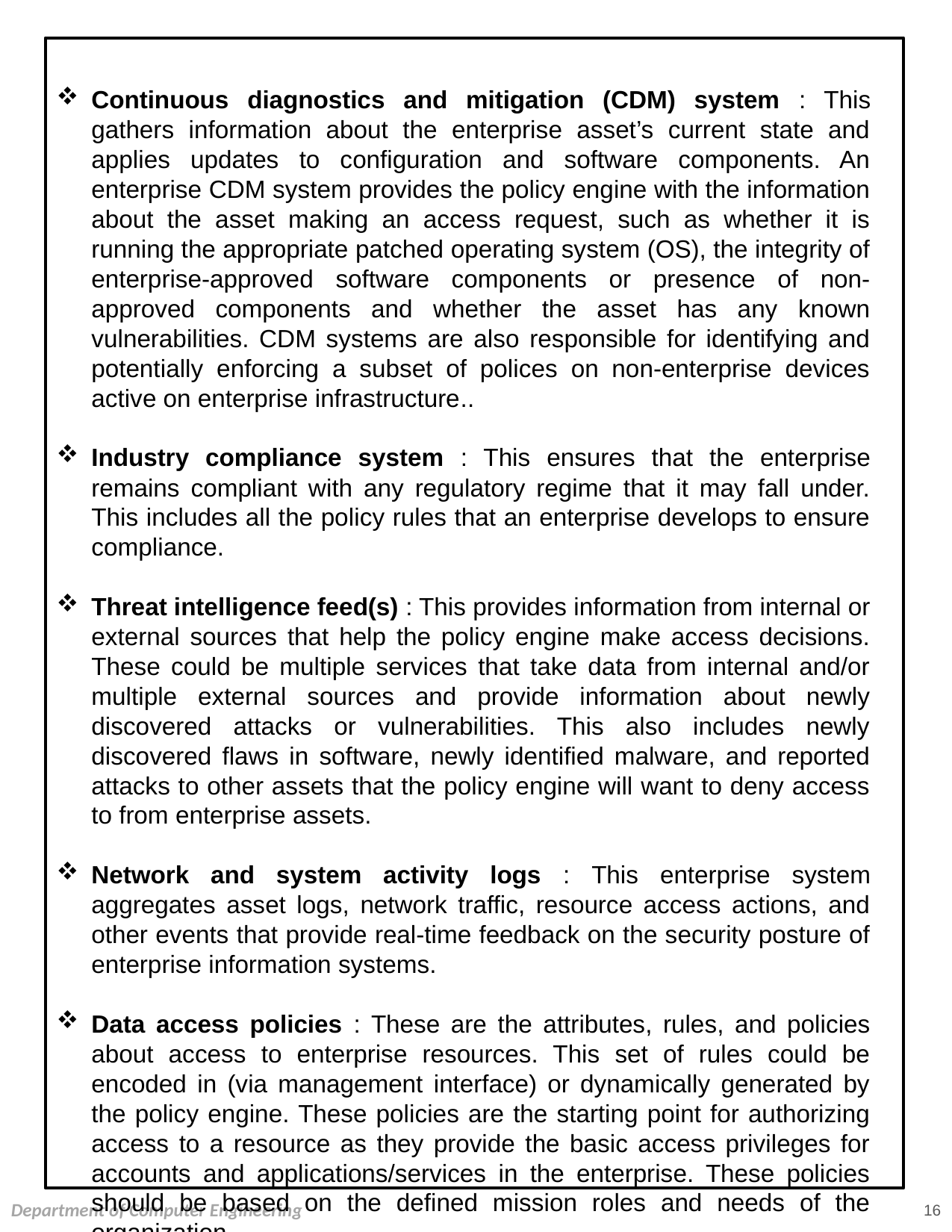

Continuous diagnostics and mitigation (CDM) system : This gathers information about the enterprise asset’s current state and applies updates to configuration and software components. An enterprise CDM system provides the policy engine with the information about the asset making an access request, such as whether it is running the appropriate patched operating system (OS), the integrity of enterprise-approved software components or presence of non-approved components and whether the asset has any known vulnerabilities. CDM systems are also responsible for identifying and potentially enforcing a subset of polices on non-enterprise devices active on enterprise infrastructure..

Industry compliance system : This ensures that the enterprise remains compliant with any regulatory regime that it may fall under. This includes all the policy rules that an enterprise develops to ensure compliance.

Threat intelligence feed(s) : This provides information from internal or external sources that help the policy engine make access decisions. These could be multiple services that take data from internal and/or multiple external sources and provide information about newly discovered attacks or vulnerabilities. This also includes newly discovered flaws in software, newly identified malware, and reported attacks to other assets that the policy engine will want to deny access to from enterprise assets.

Network and system activity logs : This enterprise system aggregates asset logs, network traffic, resource access actions, and other events that provide real-time feedback on the security posture of enterprise information systems.

Data access policies : These are the attributes, rules, and policies about access to enterprise resources. This set of rules could be encoded in (via management interface) or dynamically generated by the policy engine. These policies are the starting point for authorizing access to a resource as they provide the basic access privileges for accounts and applications/services in the enterprise. These policies should be based on the defined mission roles and needs of the organization.

Enterprise public key infrastructure (PKI) : This system is responsible for generating and logging certificates issued by the enterprise to resources, subjects, services and applications. This also includes the global certificate authority ecosystem and the Federal PKI,4 which may or may not be integrated with the enterprise PKI.
16
Department of Computer Engineering